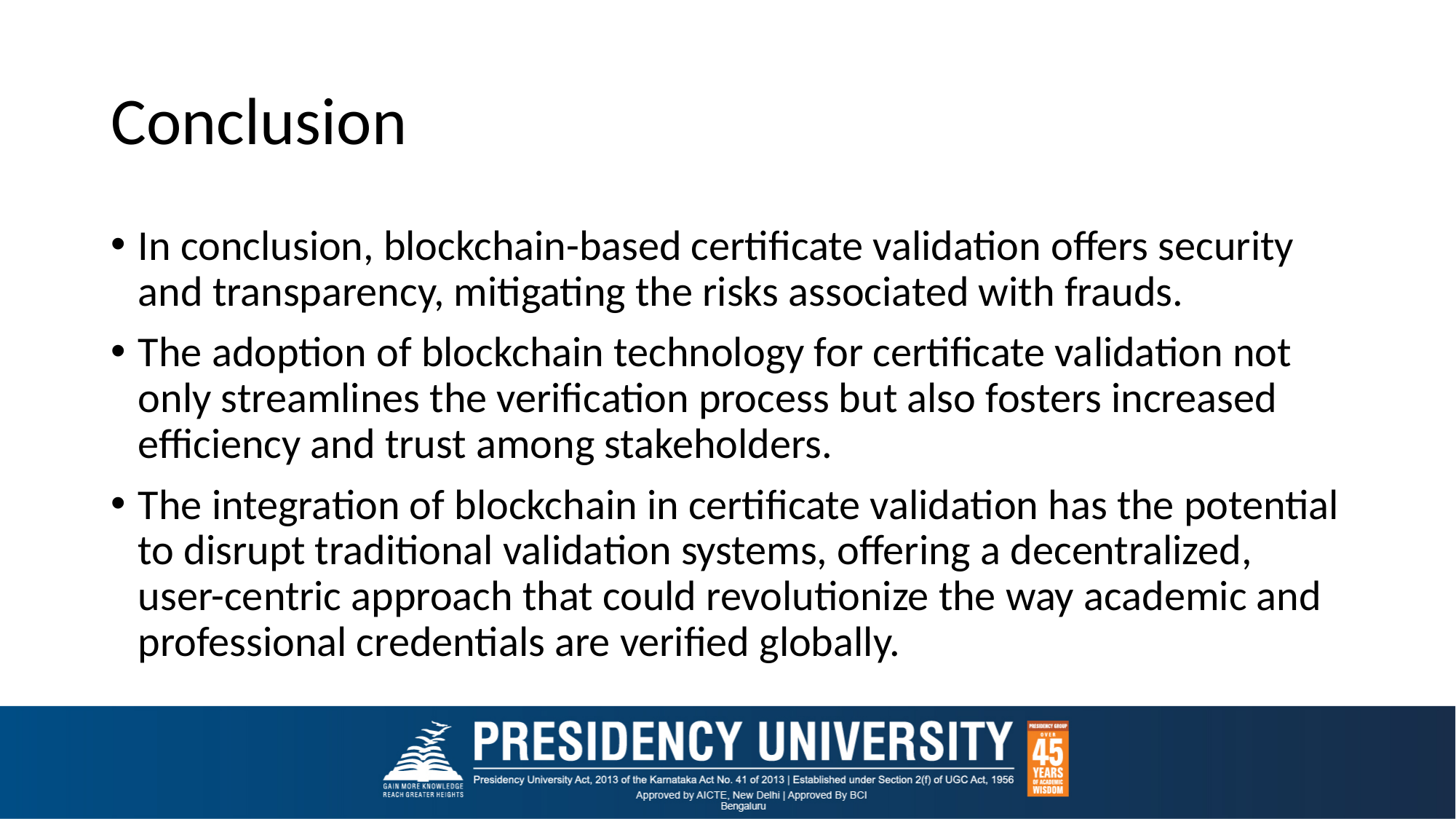

# Conclusion
In conclusion, blockchain-based certificate validation offers security and transparency, mitigating the risks associated with frauds.
The adoption of blockchain technology for certificate validation not only streamlines the verification process but also fosters increased efficiency and trust among stakeholders.
The integration of blockchain in certificate validation has the potential to disrupt traditional validation systems, offering a decentralized, user-centric approach that could revolutionize the way academic and professional credentials are verified globally.